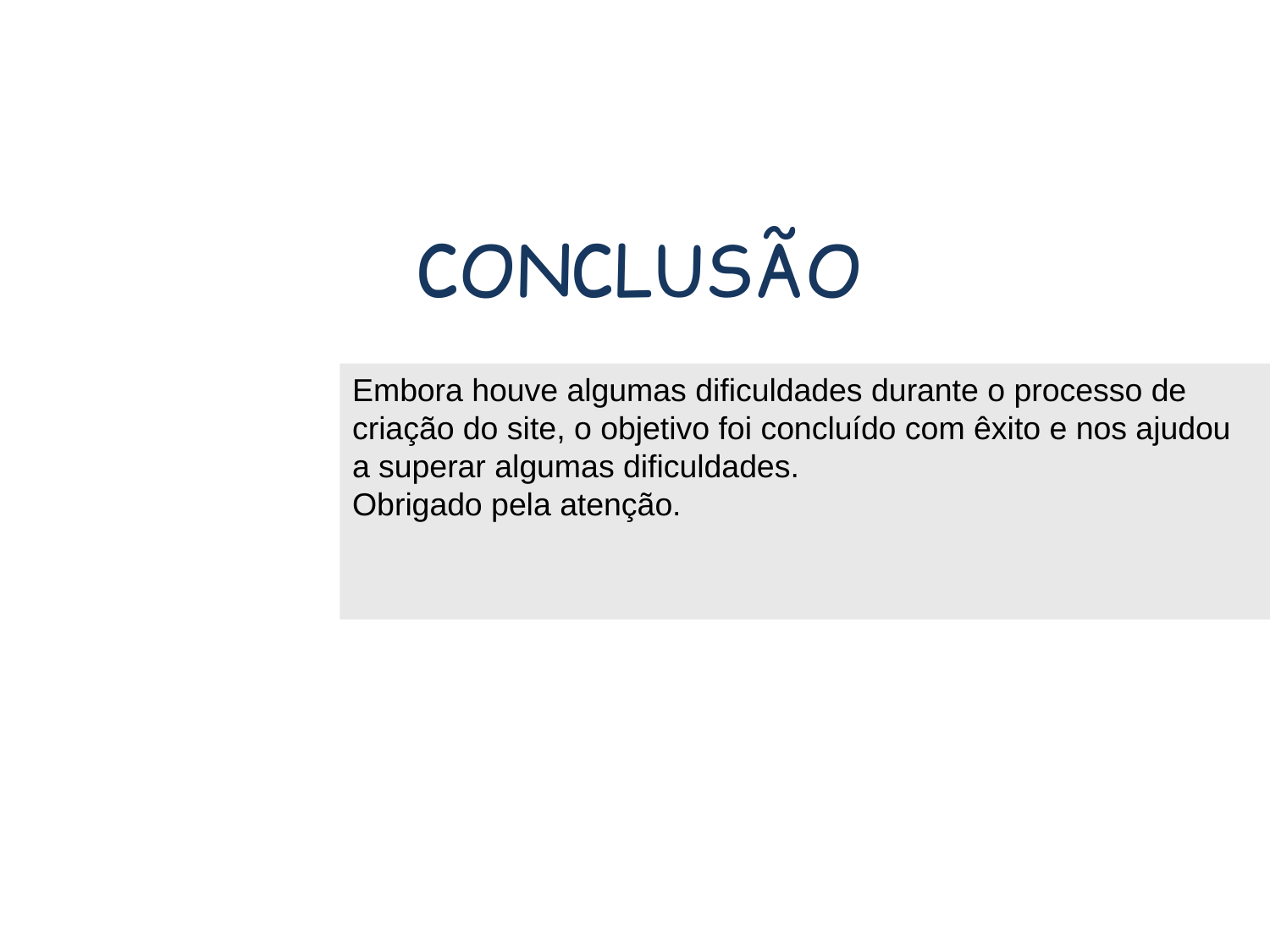

CONCLUSÃO
7
Embora houve algumas dificuldades durante o processo de criação do site, o objetivo foi concluído com êxito e nos ajudou a superar algumas dificuldades.
Obrigado pela atenção.

APLICATIVO